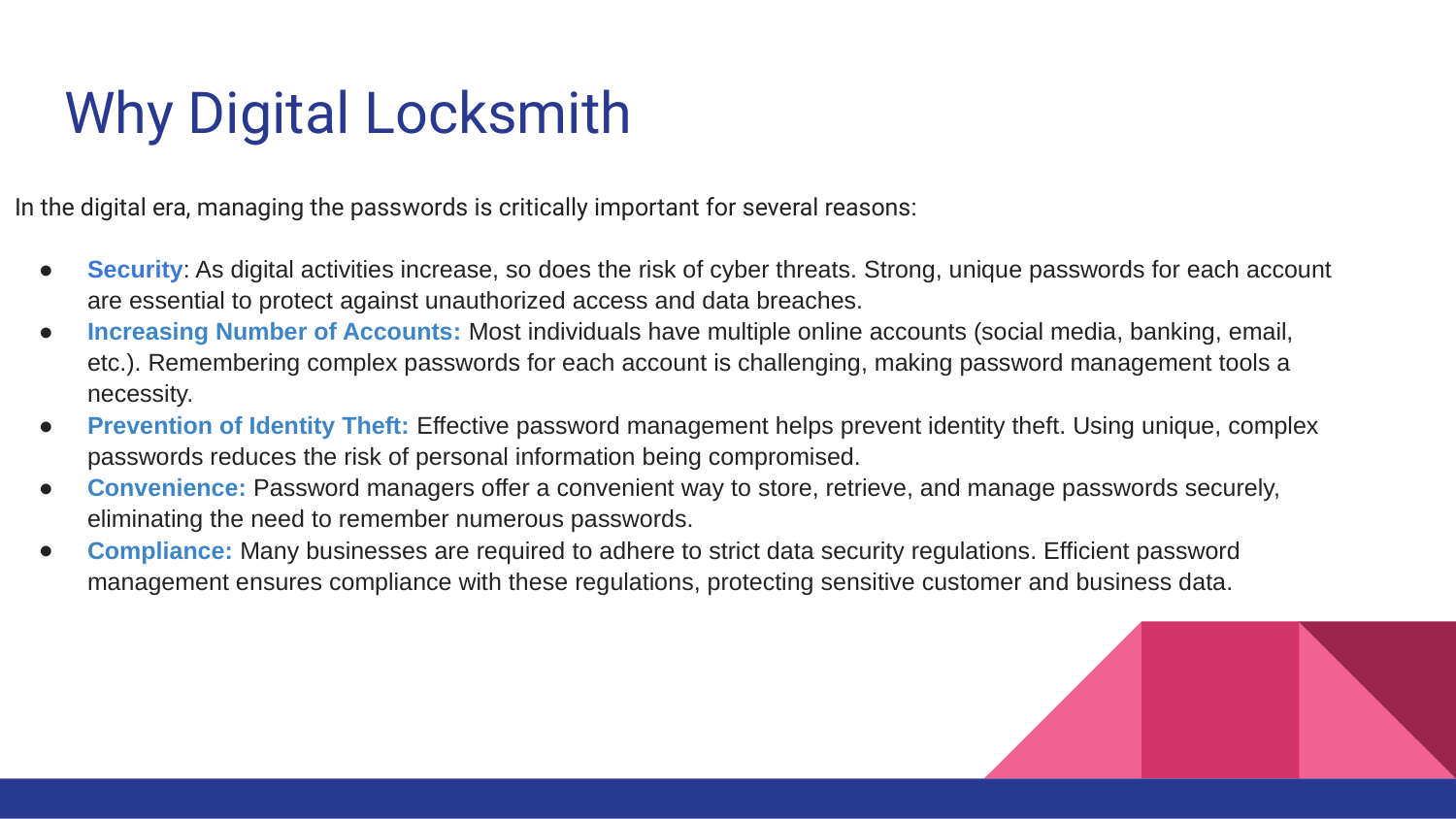

# Why Digital Locksmith
In the digital era, managing the passwords is critically important for several reasons:
Security: As digital activities increase, so does the risk of cyber threats. Strong, unique passwords for each account are essential to protect against unauthorized access and data breaches.
Increasing Number of Accounts: Most individuals have multiple online accounts (social media, banking, email, etc.). Remembering complex passwords for each account is challenging, making password management tools a necessity.
Prevention of Identity Theft: Effective password management helps prevent identity theft. Using unique, complex passwords reduces the risk of personal information being compromised.
Convenience: Password managers offer a convenient way to store, retrieve, and manage passwords securely, eliminating the need to remember numerous passwords.
Compliance: Many businesses are required to adhere to strict data security regulations. Efficient password management ensures compliance with these regulations, protecting sensitive customer and business data.